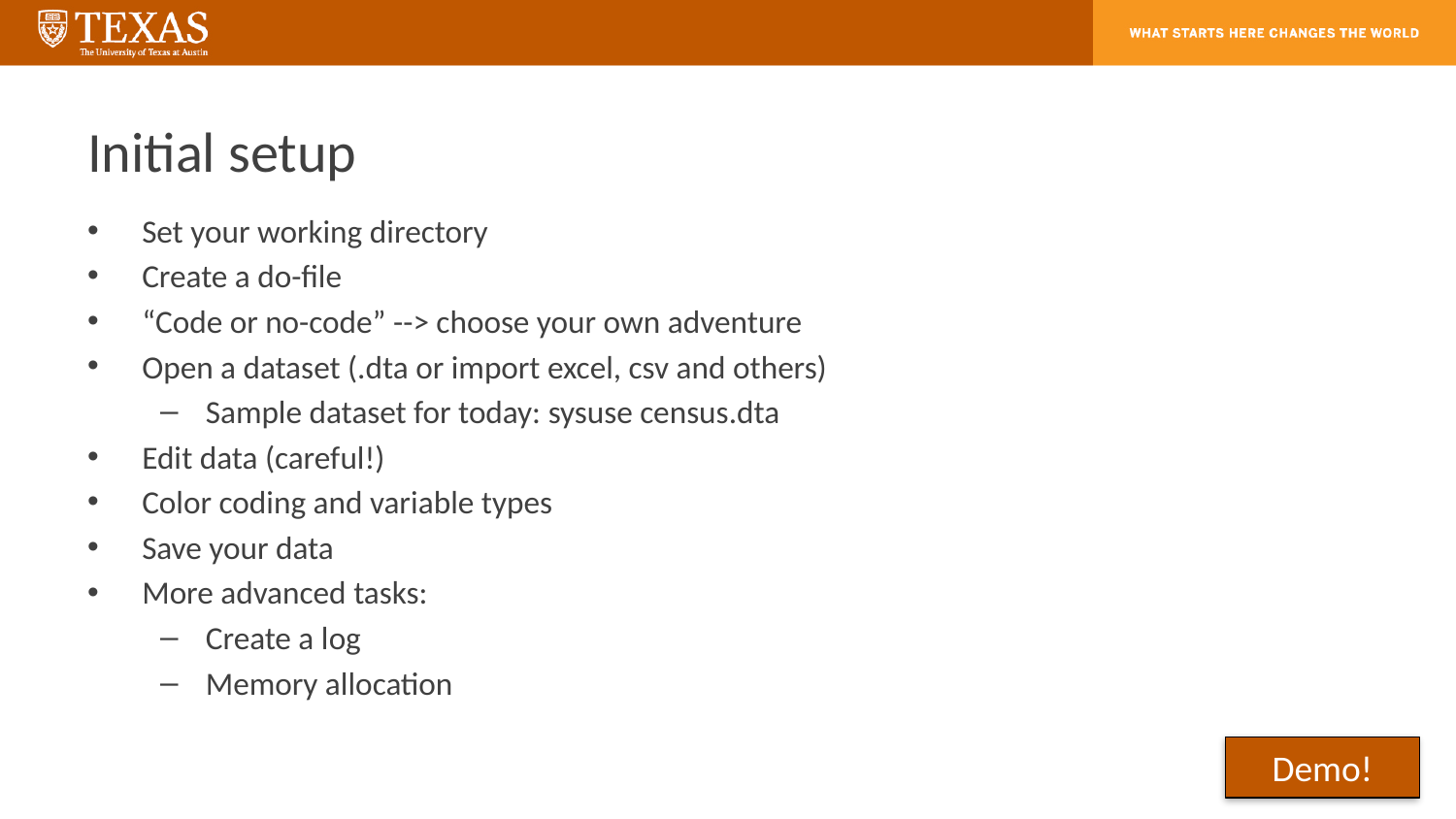

# Initial setup
Set your working directory
Create a do-file
“Code or no-code” --> choose your own adventure
Open a dataset (.dta or import excel, csv and others)
Sample dataset for today: sysuse census.dta
Edit data (careful!)
Color coding and variable types
Save your data
More advanced tasks:
Create a log
Memory allocation
Demo!